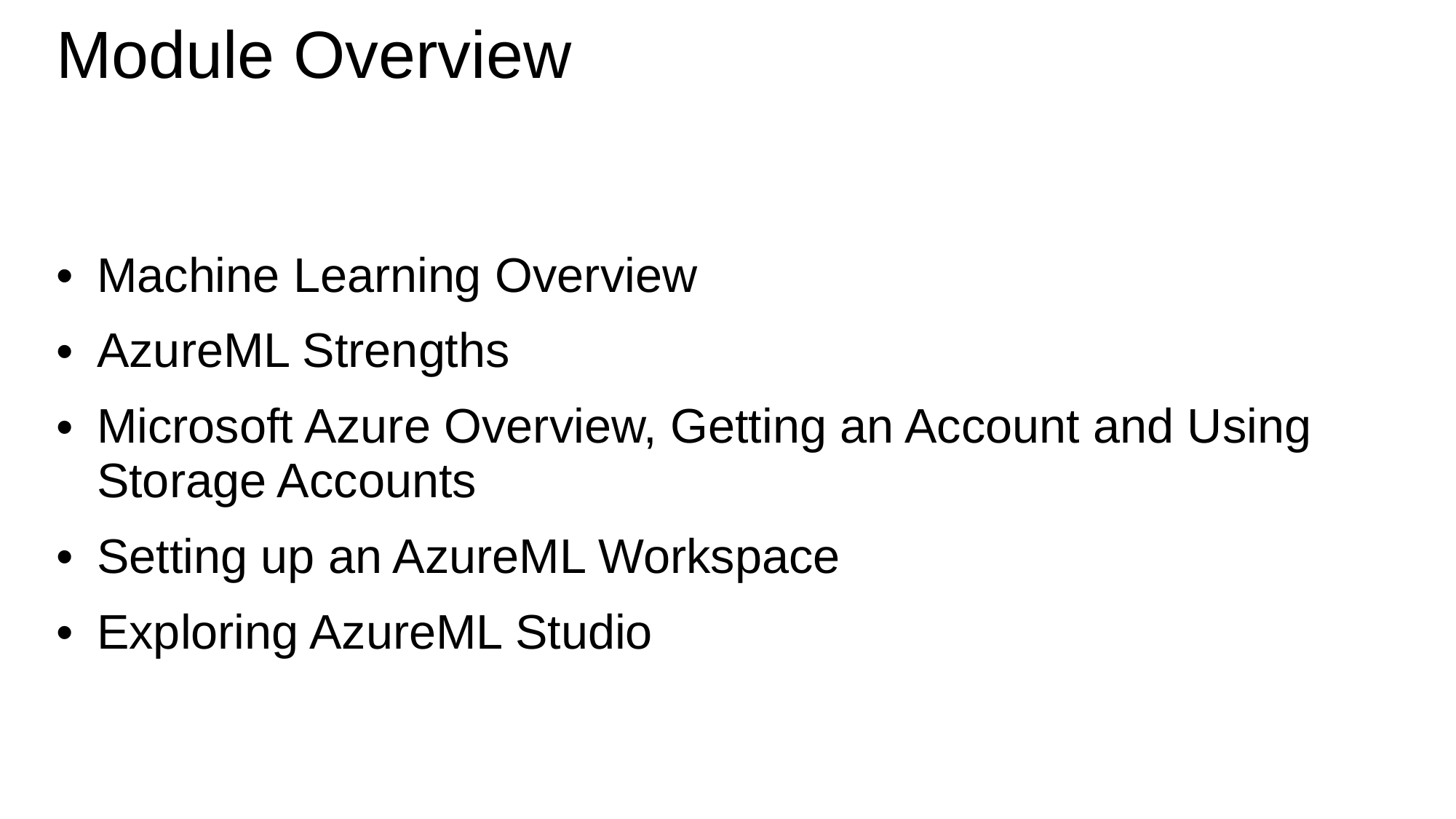

# Module Overview
Machine Learning Overview
AzureML Strengths
Microsoft Azure Overview, Getting an Account and Using Storage Accounts
Setting up an AzureML Workspace
Exploring AzureML Studio